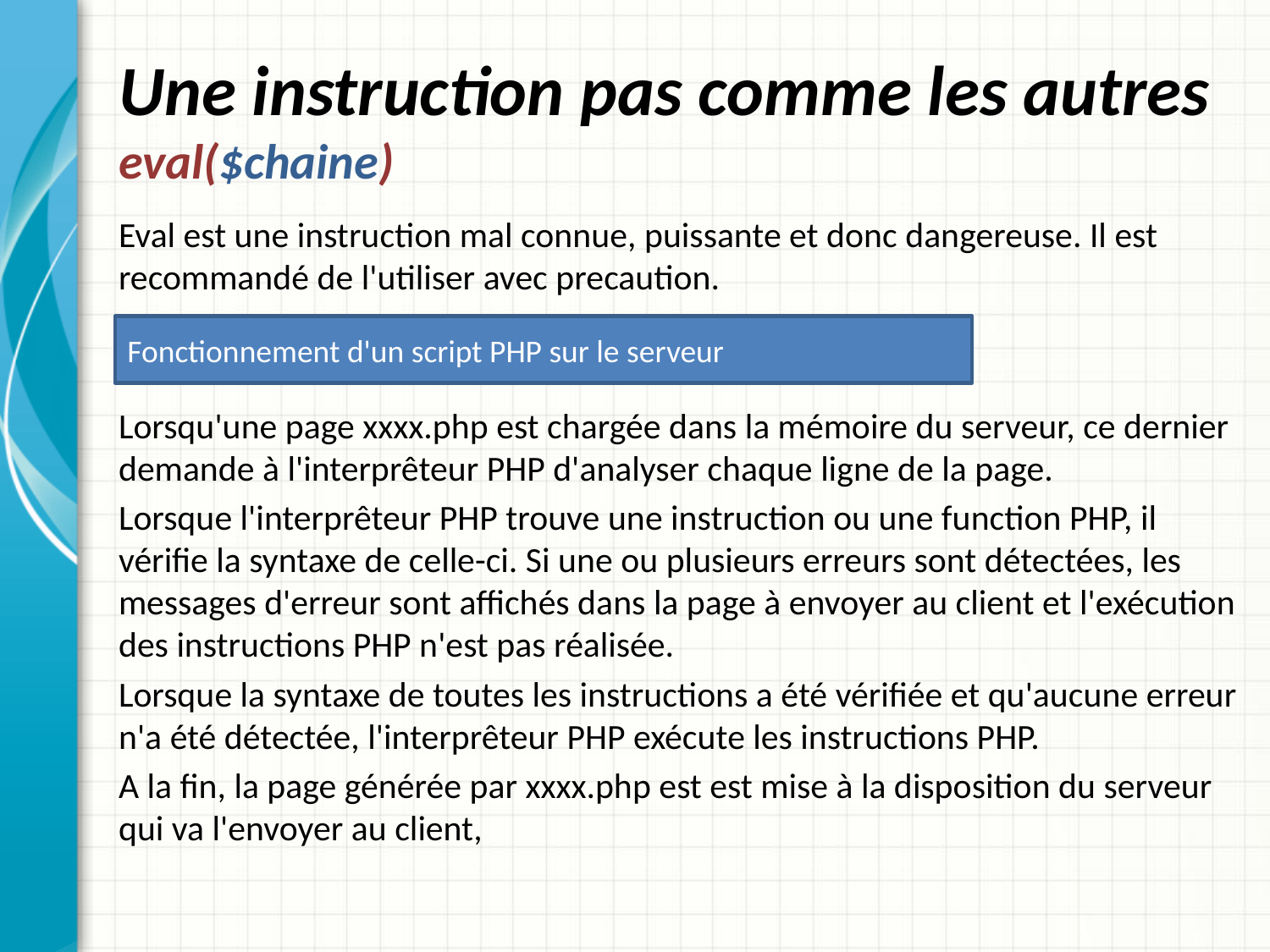

# Une instruction pas comme les autres eval($chaine)
Eval est une instruction mal connue, puissante et donc dangereuse. Il est recommandé de l'utiliser avec precaution.

Lorsqu'une page xxxx.php est chargée dans la mémoire du serveur, ce dernier demande à l'interprêteur PHP d'analyser chaque ligne de la page.
Lorsque l'interprêteur PHP trouve une instruction ou une function PHP, il vérifie la syntaxe de celle-ci. Si une ou plusieurs erreurs sont détectées, les messages d'erreur sont affichés dans la page à envoyer au client et l'exécution des instructions PHP n'est pas réalisée.
Lorsque la syntaxe de toutes les instructions a été vérifiée et qu'aucune erreur n'a été détectée, l'interprêteur PHP exécute les instructions PHP.
A la fin, la page générée par xxxx.php est est mise à la disposition du serveur qui va l'envoyer au client,
Fonctionnement d'un script PHP sur le serveur